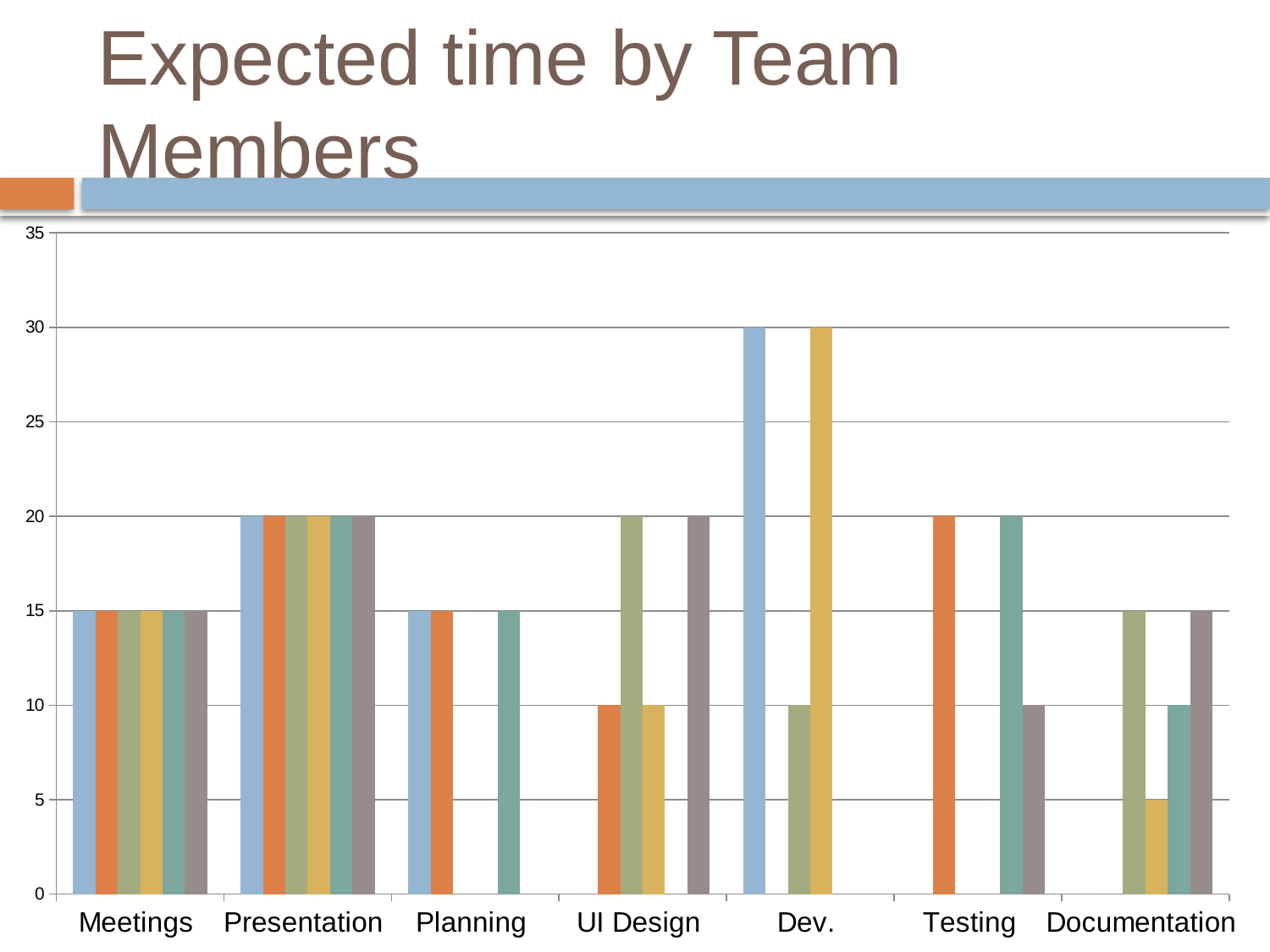

# Expected time by Team Members

### Chart

| Category | Asif  | Vishakha  | Ayushi  | Pallavi  | Kunal  | Farah  |
|---|---|---|---|---|---|---|
| Meetings  | 15.0 | 15.0 | 15.0 | 15.0 | 15.0 | 15.0 |
| Presentation  | 20.0 | 20.0 | 20.0 | 20.0 | 20.0 | 20.0 |
| Planning  | 15.0 | 15.0 | 0.0 | 0.0 | 15.0 | 0.0 |
| UI Design  | 0.0 | 10.0 | 20.0 | 10.0 | 0.0 | 20.0 |
| Dev.  | 30.0 | 0.0 | 10.0 | 30.0 | 0.0 | 0.0 |
| Testing   | 0.0 | 20.0 | 0.0 | 0.0 | 20.0 | 10.0 |
| Documentation  | 0.0 | 0.0 | 15.0 | 5.0 | 10.0 | 15.0 |